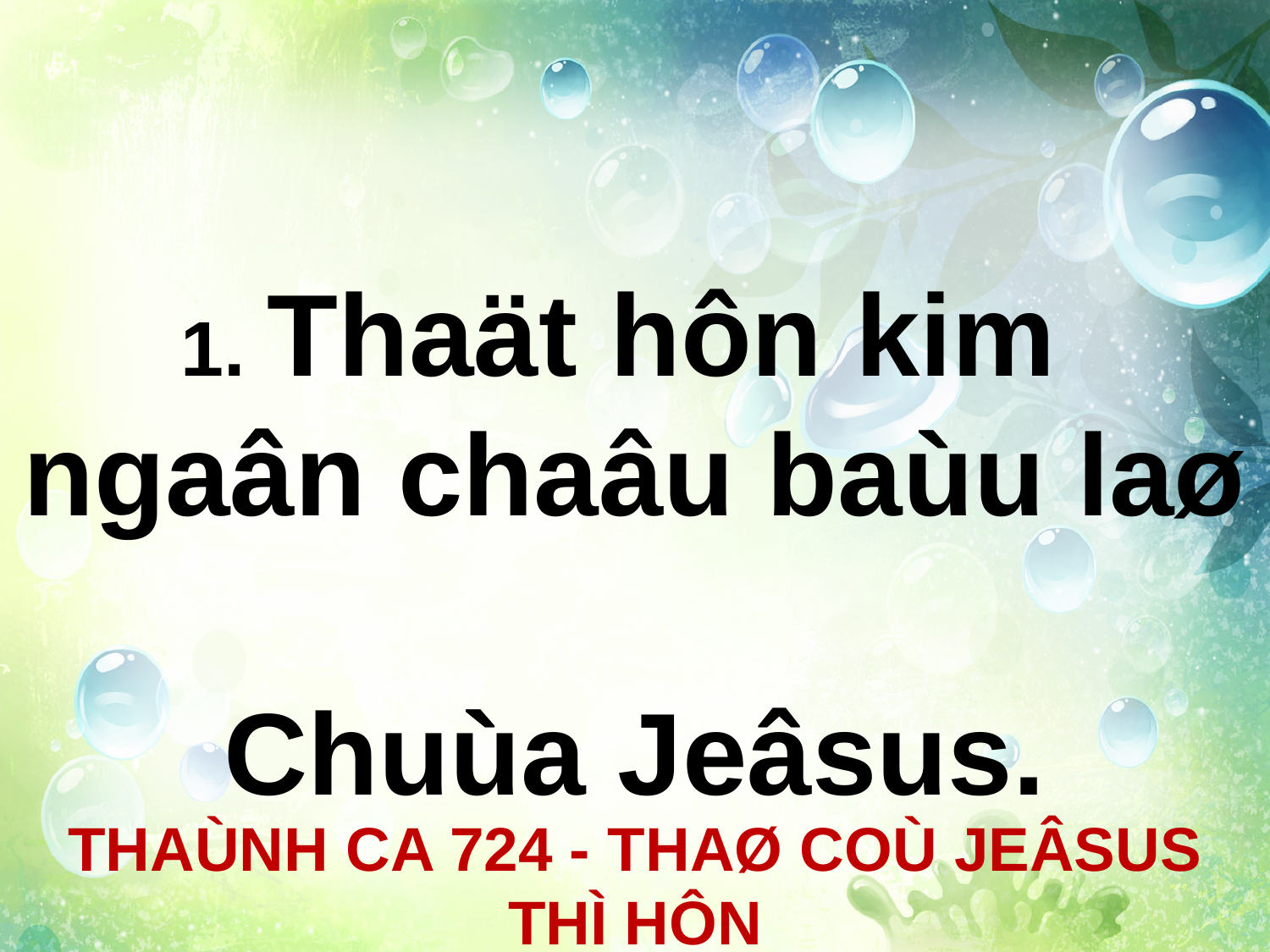

1. Thaät hôn kim
ngaân chaâu baùu laø
Chuùa Jeâsus.
THAÙNH CA 724 - THAØ COÙ JEÂSUS THÌ HÔN